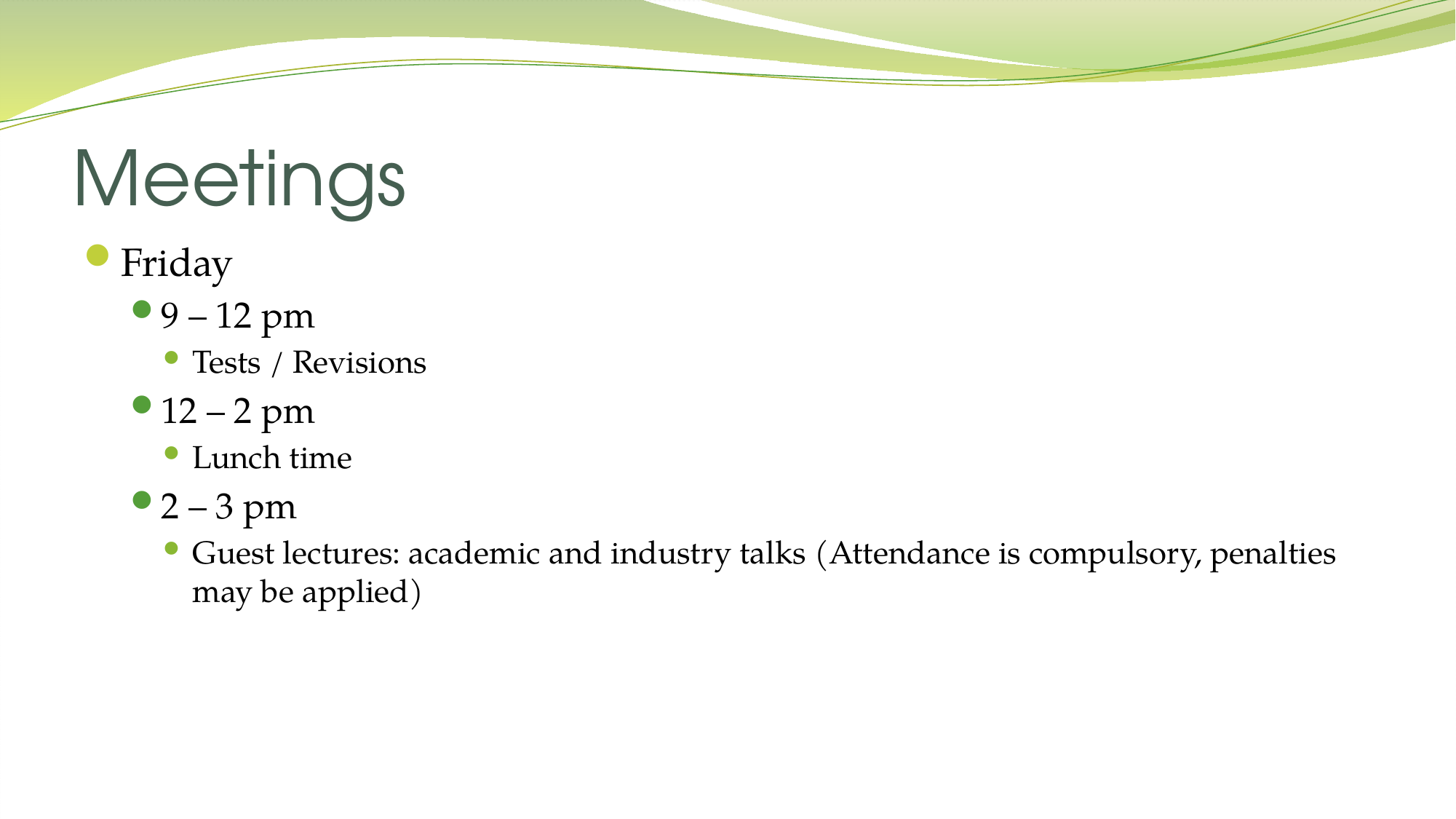

# Meetings
Friday
9 – 12 pm
Tests / Revisions
12 – 2 pm
Lunch time
2 – 3 pm
Guest lectures: academic and industry talks (Attendance is compulsory, penalties may be applied)